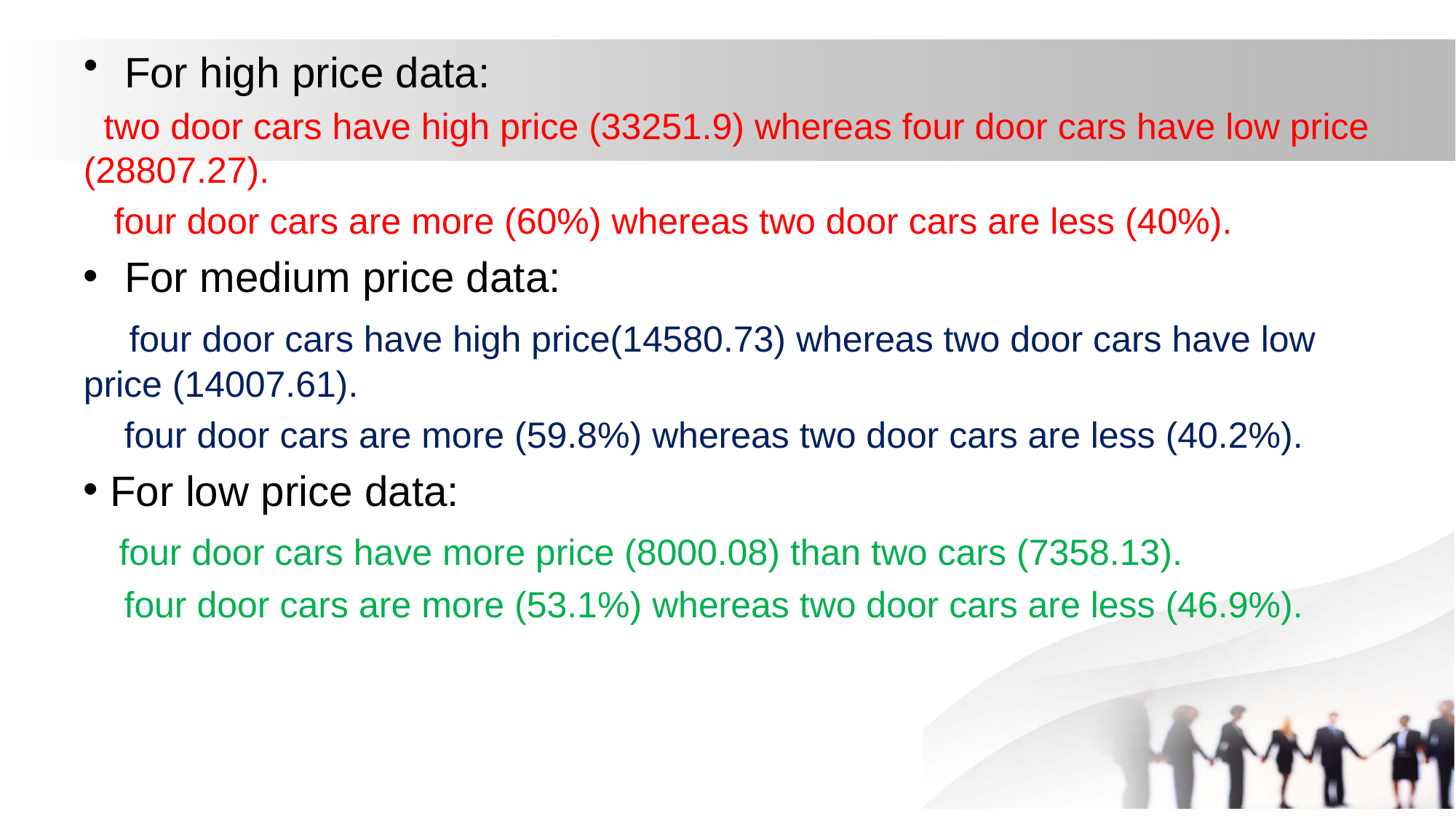

For high price data:
  two door cars have high price (33251.9) whereas four door cars have low price (28807.27).
   four door cars are more (60%) whereas two door cars are less (40%).
For medium price data:
    four door cars have high price(14580.73) whereas two door cars have low price (14007.61).
    four door cars are more (59.8%) whereas two door cars are less (40.2%).
 For low price data:
   four door cars have more price (8000.08) than two cars (7358.13).
    four door cars are more (53.1%) whereas two door cars are less (46.9%).